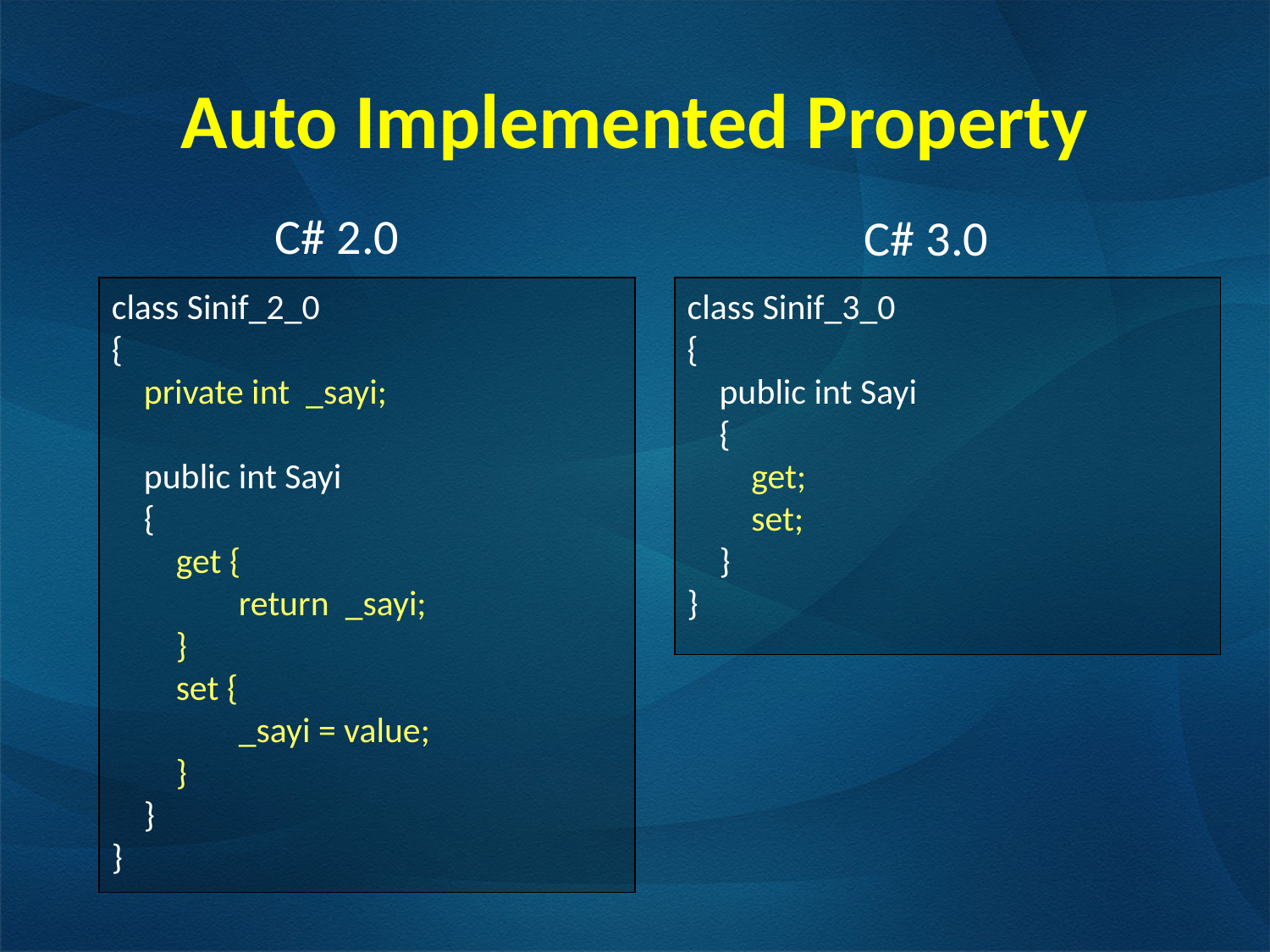

# Auto Implemented Property
C# 2.0
C# 3.0
class Sinif_2_0
{
    private int  _sayi;

    public int Sayi
    {
        get {
	return  _sayi;
        }
        set {
	_sayi = value;
        }
    }
}
class Sinif_3_0
{
    public int Sayi
    {
        get;
        set;
    }
}